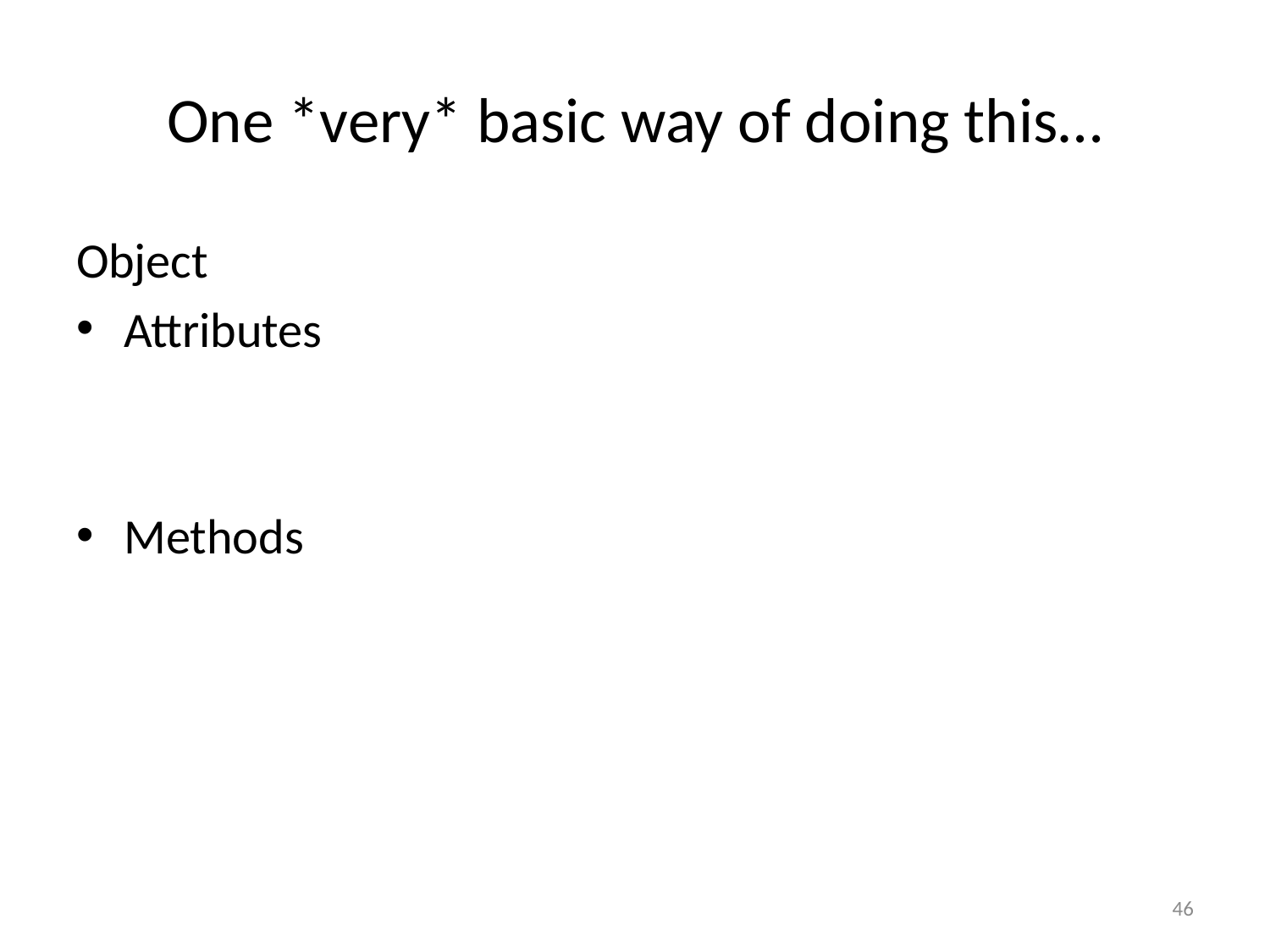

# One *very* basic way of doing this…
Object
Attributes

Methods
46